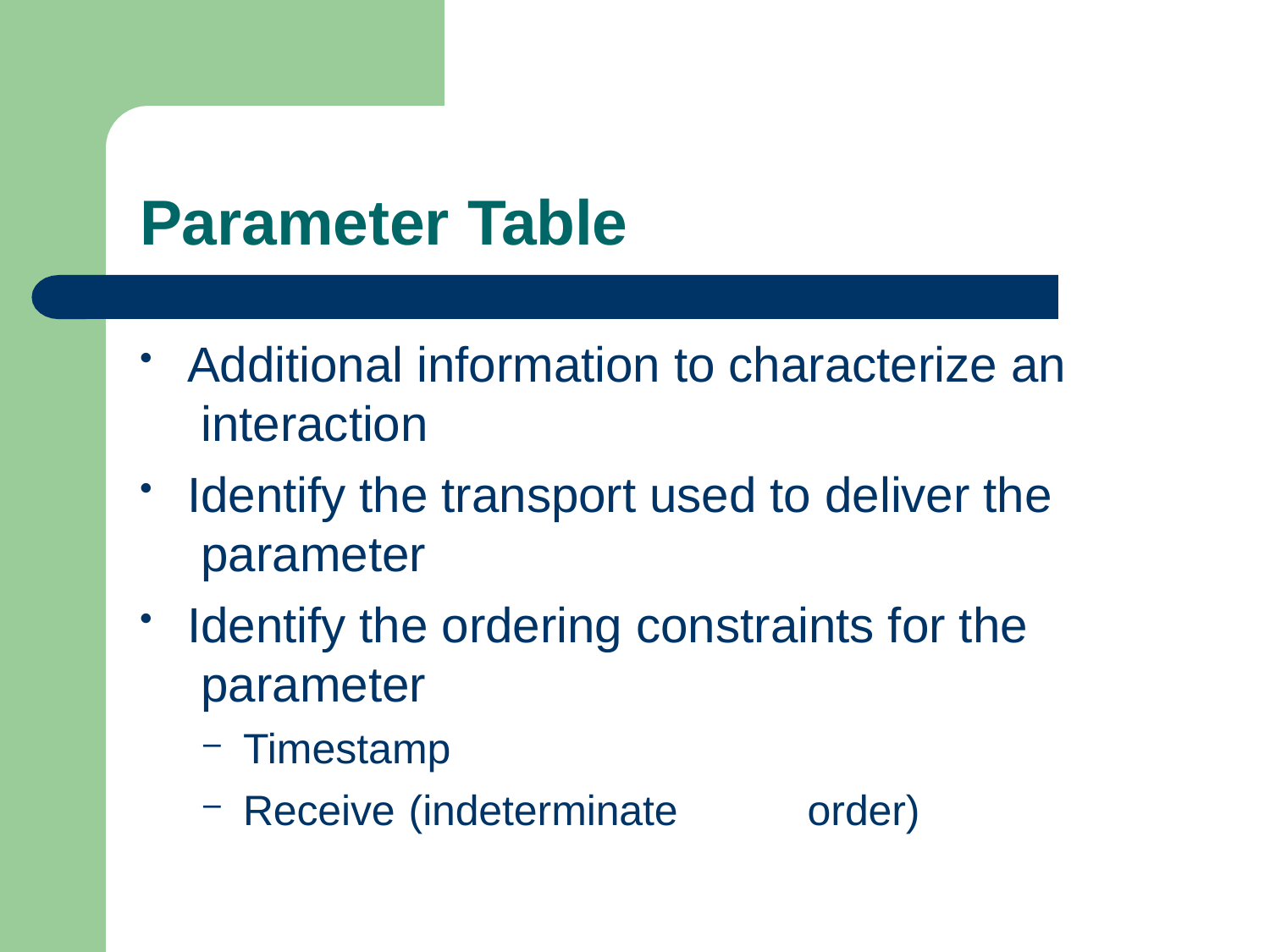

# Parameter Table
Additional information to characterize an  interaction
Identify the transport used to deliver the  parameter
Identify the ordering constraints for the  parameter
Timestamp
Receive (indeterminate	order)